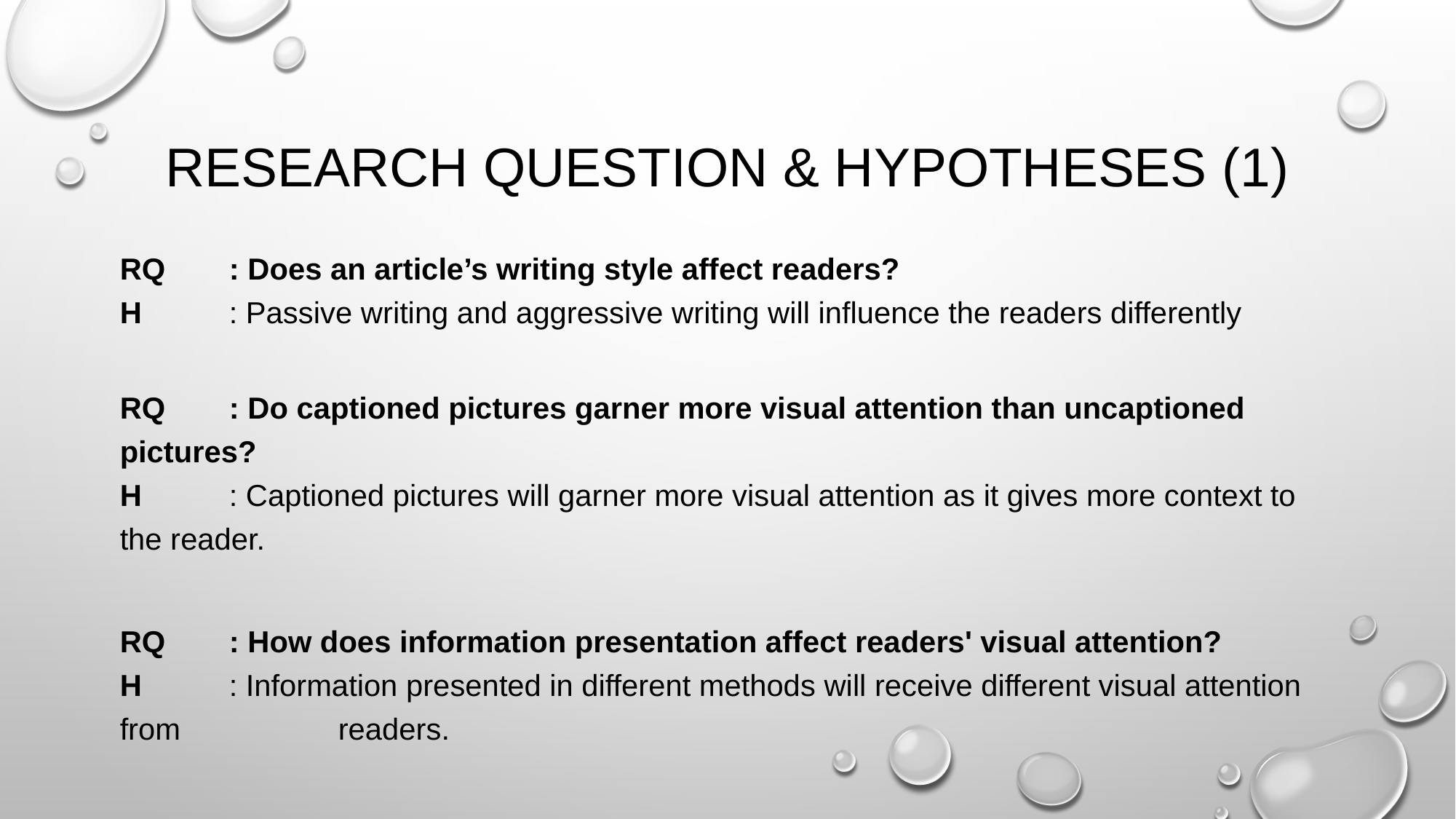

# Research question & hypotheses (1)
RQ 	: Does an article’s writing style affect readers?
H   	: Passive writing and aggressive writing will influence the readers differently
RQ 	: Do captioned pictures garner more visual attention than uncaptioned pictures?
H   	: Captioned pictures will garner more visual attention as it gives more context to the reader.
RQ 	: How does information presentation affect readers' visual attention?
H   	: Information presented in different methods will receive different visual attention from 	 	readers.